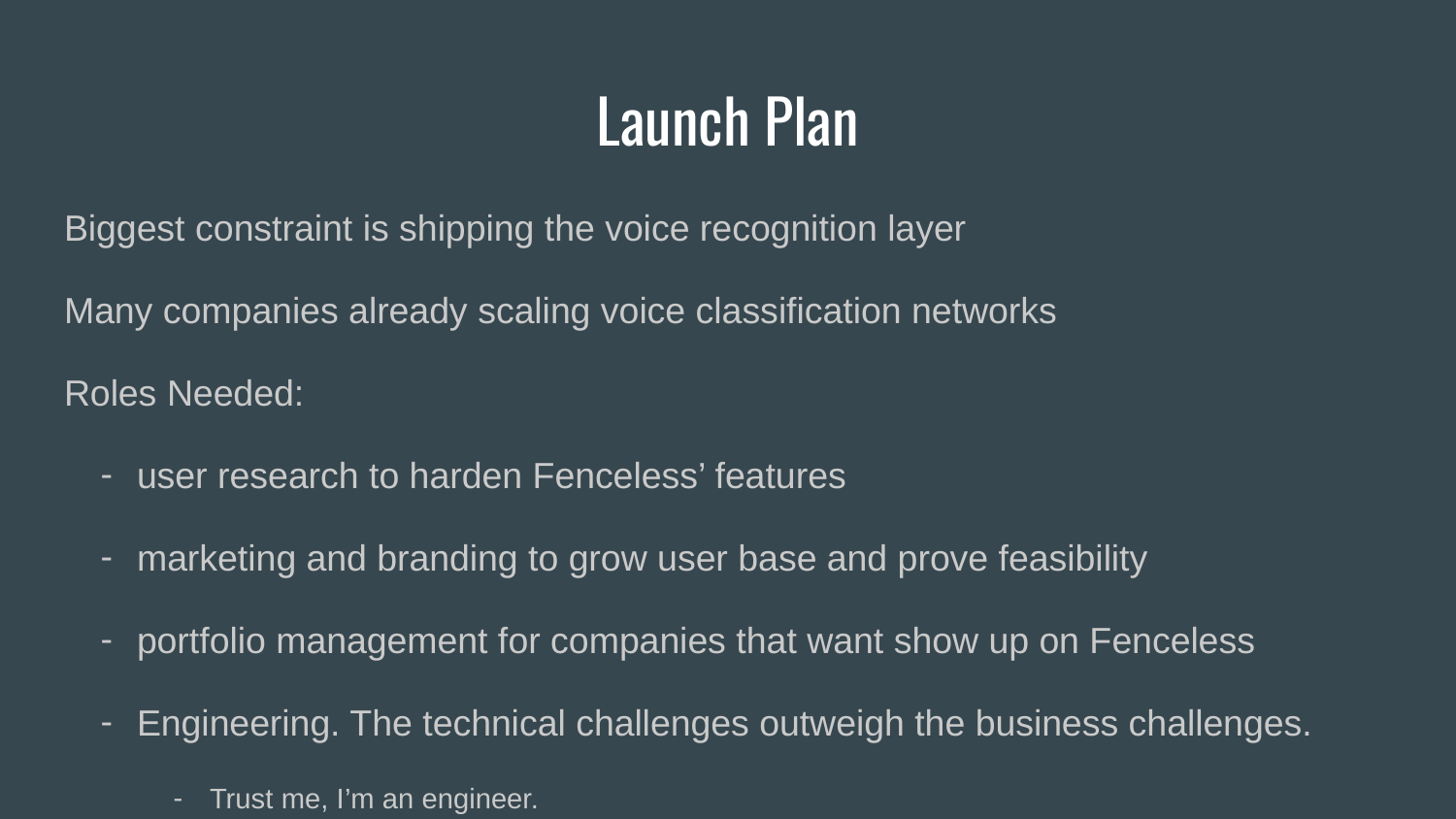

# Launch Plan

Biggest constraint is shipping the voice recognition layer
Many companies already scaling voice classification networks
Roles Needed:
user research to harden Fenceless’ features
marketing and branding to grow user base and prove feasibility
portfolio management for companies that want show up on Fenceless
Engineering. The technical challenges outweigh the business challenges.
Trust me, I’m an engineer.